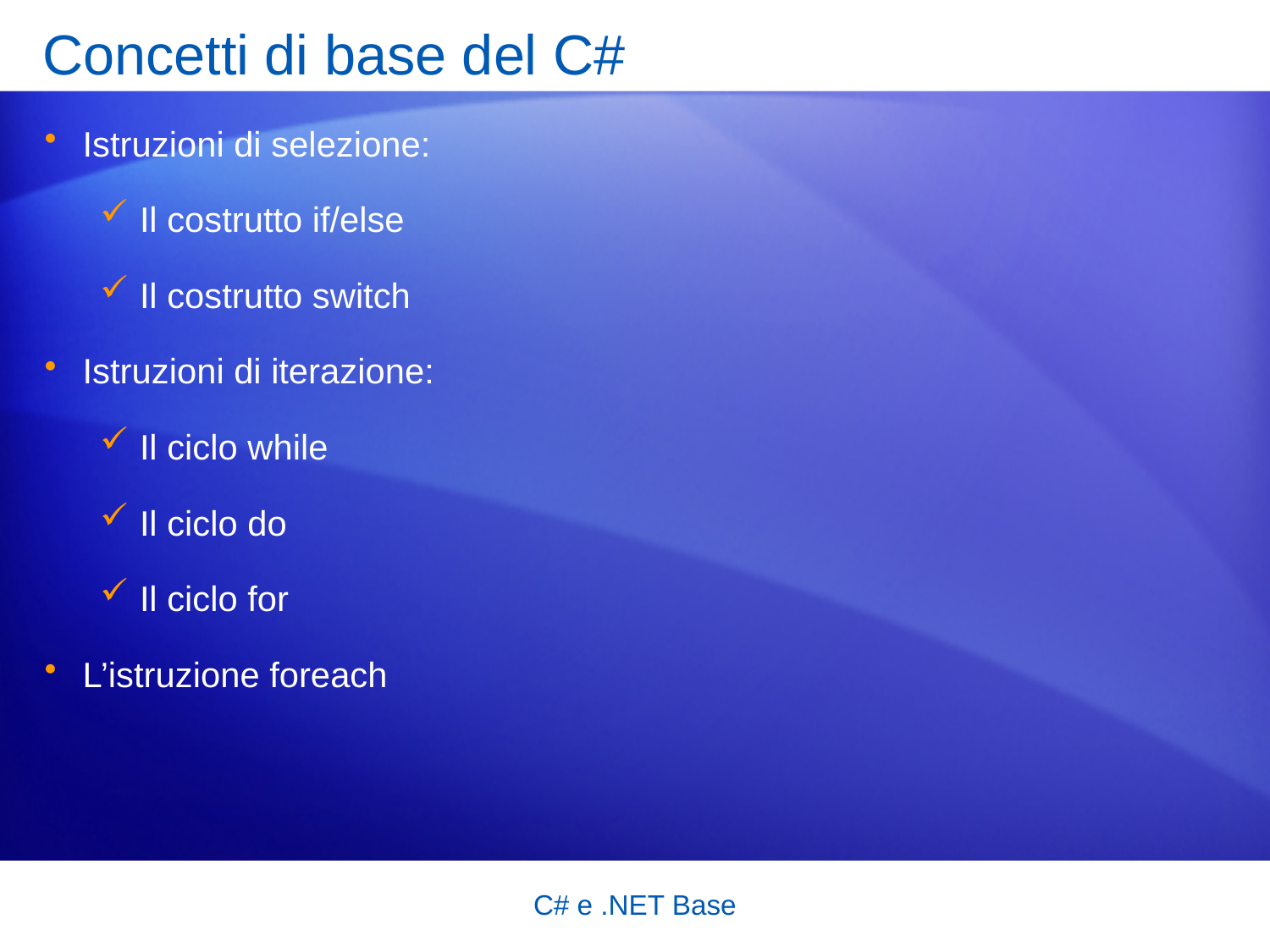

# Concetti di base del C#
Istruzioni di selezione:
Il costrutto if/else
Il costrutto switch
Istruzioni di iterazione:
Il ciclo while
Il ciclo do
Il ciclo for
L’istruzione foreach

C# e .NET Base